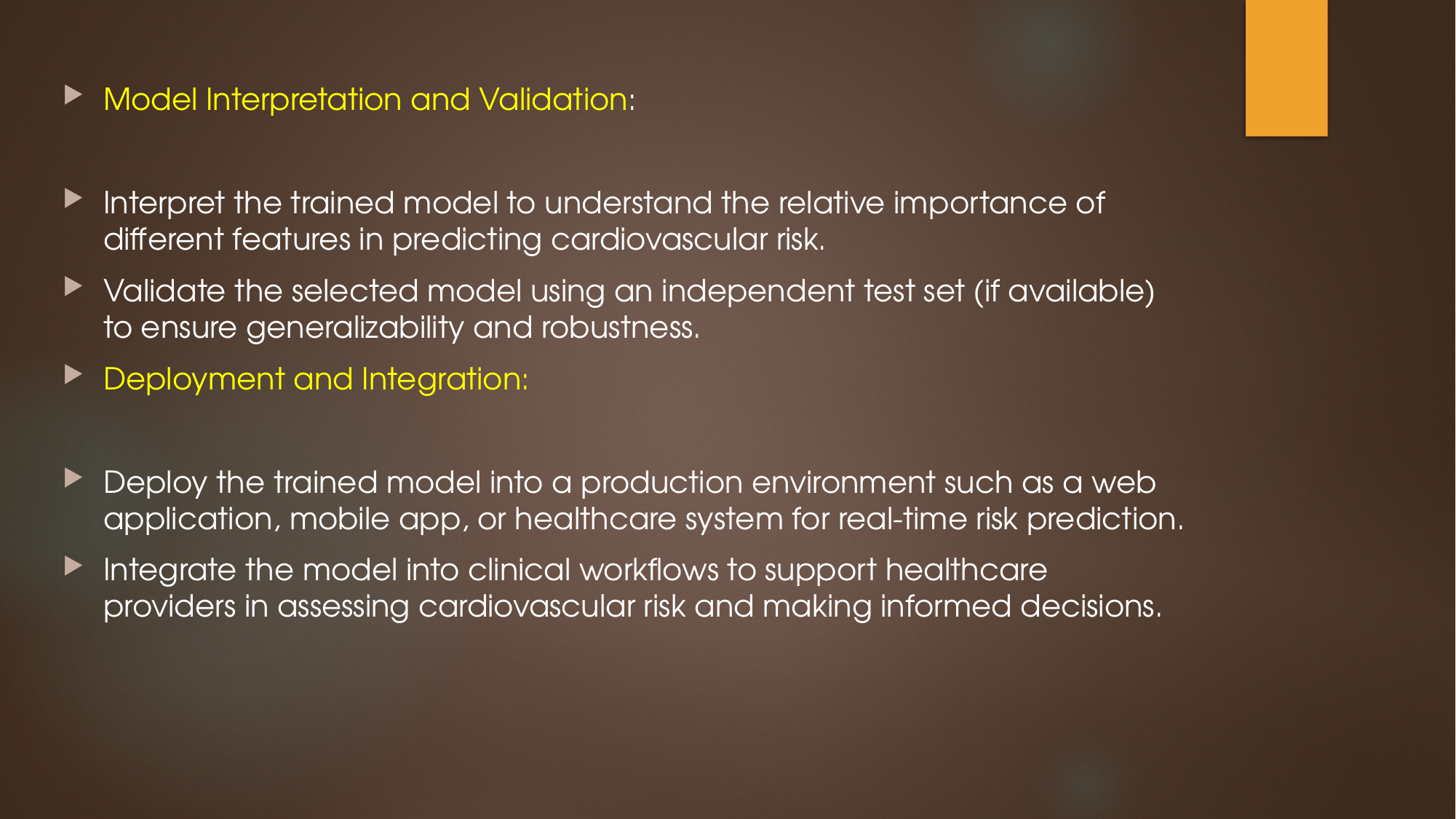

Model Interpretation and Validation:

Interpret the trained model to understand the relative importance of different features in predicting cardiovascular risk.
Validate the selected model using an independent test set (if available) to ensure generalizability and robustness.
Deployment and Integration:

Deploy the trained model into a production environment such as a web application, mobile app, or healthcare system for real-time risk prediction.
Integrate the model into clinical workflows to support healthcare providers in assessing cardiovascular risk and making informed decisions.